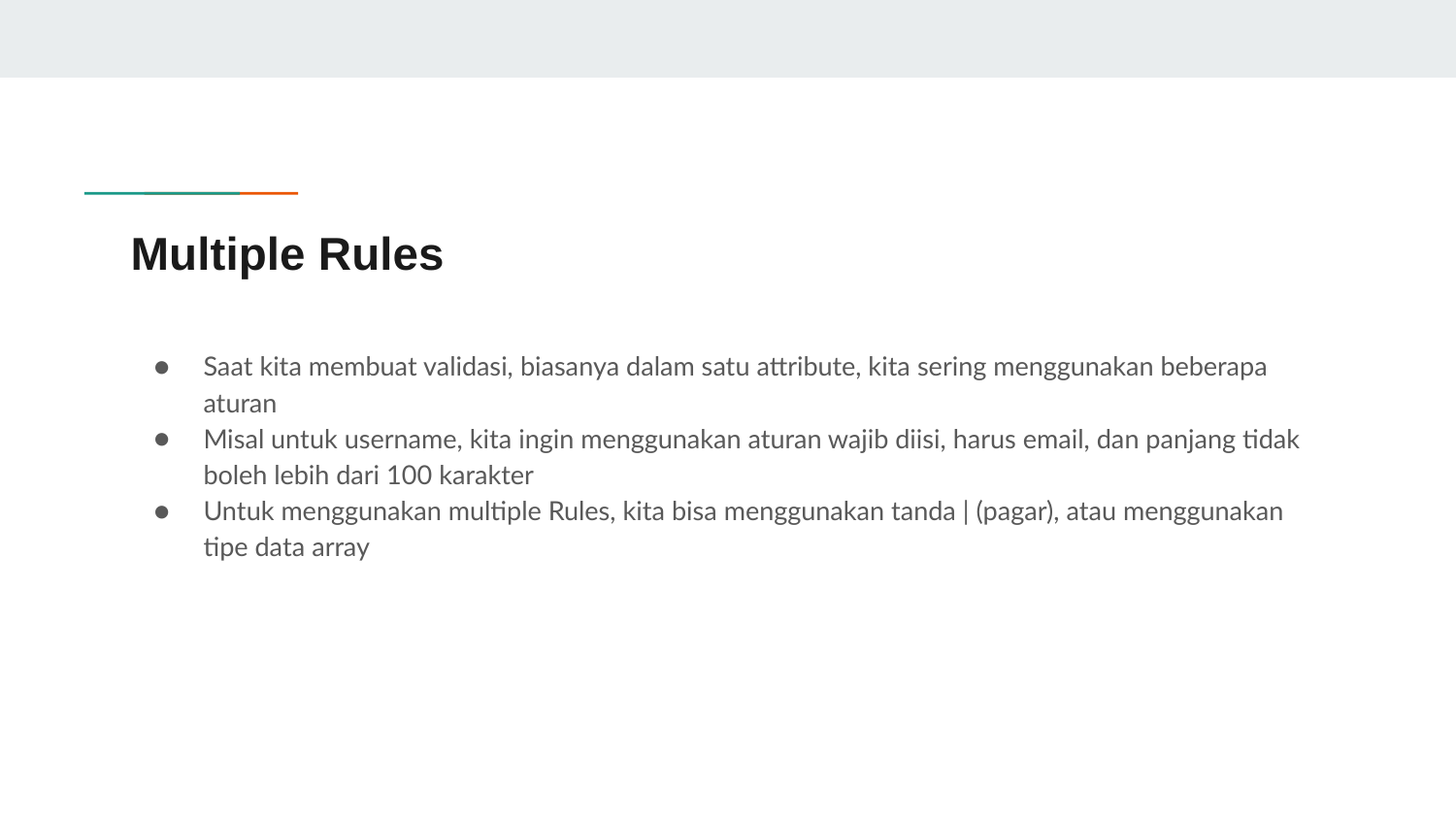

# Multiple Rules
Saat kita membuat validasi, biasanya dalam satu attribute, kita sering menggunakan beberapa aturan
Misal untuk username, kita ingin menggunakan aturan wajib diisi, harus email, dan panjang tidak boleh lebih dari 100 karakter
Untuk menggunakan multiple Rules, kita bisa menggunakan tanda | (pagar), atau menggunakan tipe data array